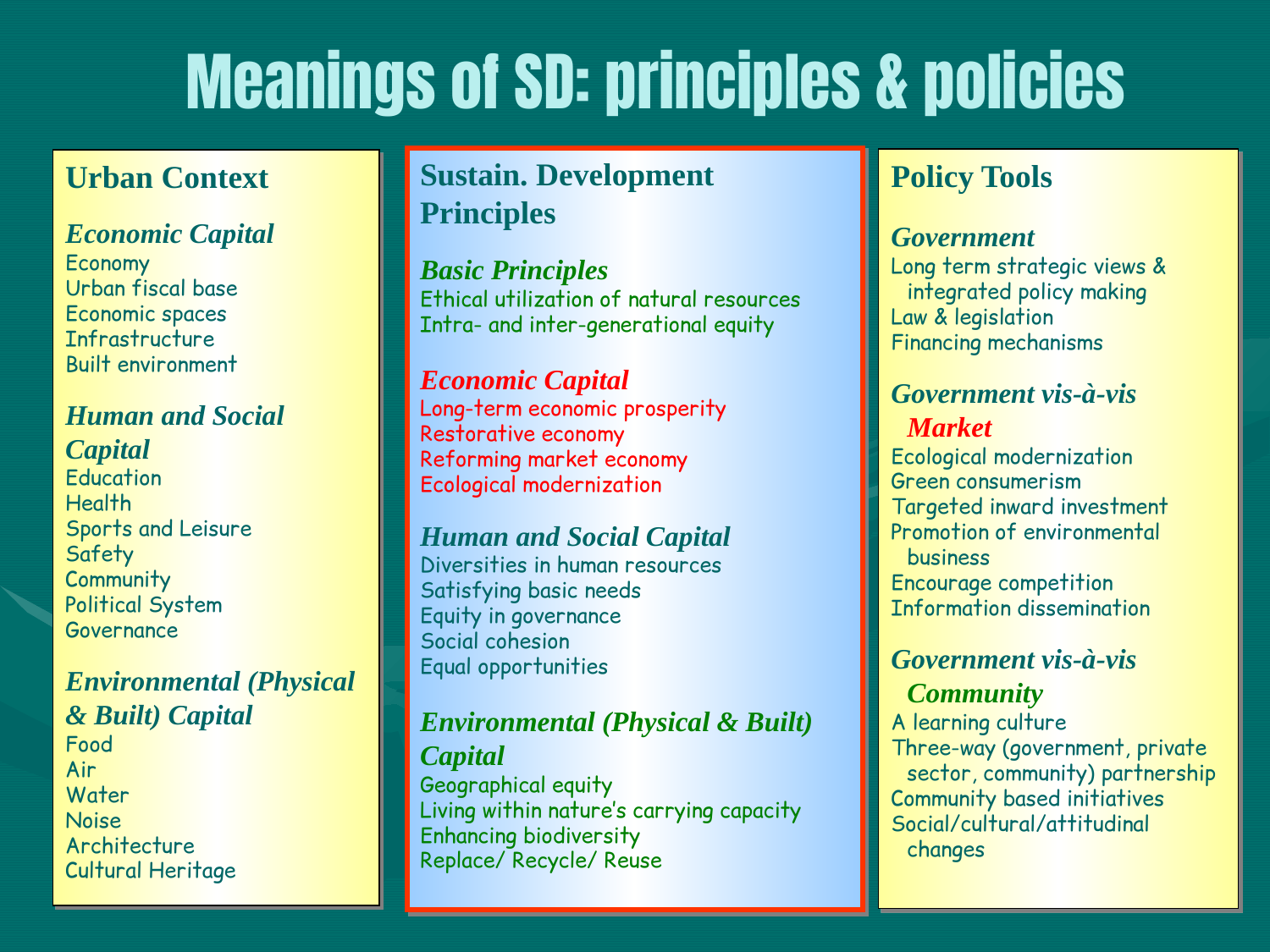

# Meanings of SD: principles & policies
Sustain. Development Principles

Basic Principles
Ethical utilization of natural resources
Intra- and inter-generational equity

Economic Capital
Long-term economic prosperity
Restorative economy
Reforming market economy
Ecological modernization

Human and Social Capital
Diversities in human resources
Satisfying basic needs
Equity in governance
Social cohesion
Equal opportunities

Environmental (Physical & Built) Capital
Geographical equity
Living within nature’s carrying capacity
Enhancing biodiversity
Replace/ Recycle/ Reuse
Policy Tools

Government
Long term strategic views & integrated policy making
Law & legislation
Financing mechanisms

Government vis-à-vis Market
Ecological modernization
Green consumerism
Targeted inward investment
Promotion of environmental business
Encourage competition
Information dissemination

Government vis-à-vis Community
A learning culture
Three-way (government, private sector, community) partnership
Community based initiatives
Social/cultural/attitudinal changes

Urban Context

Economic Capital
Economy
Urban fiscal base
Economic spaces
Infrastructure
Built environment

Human and Social Capital
Education
Health
Sports and Leisure
Safety
Community
Political System
Governance

Environmental (Physical & Built) Capital
Food
Air
Water
Noise
Architecture
Cultural Heritage